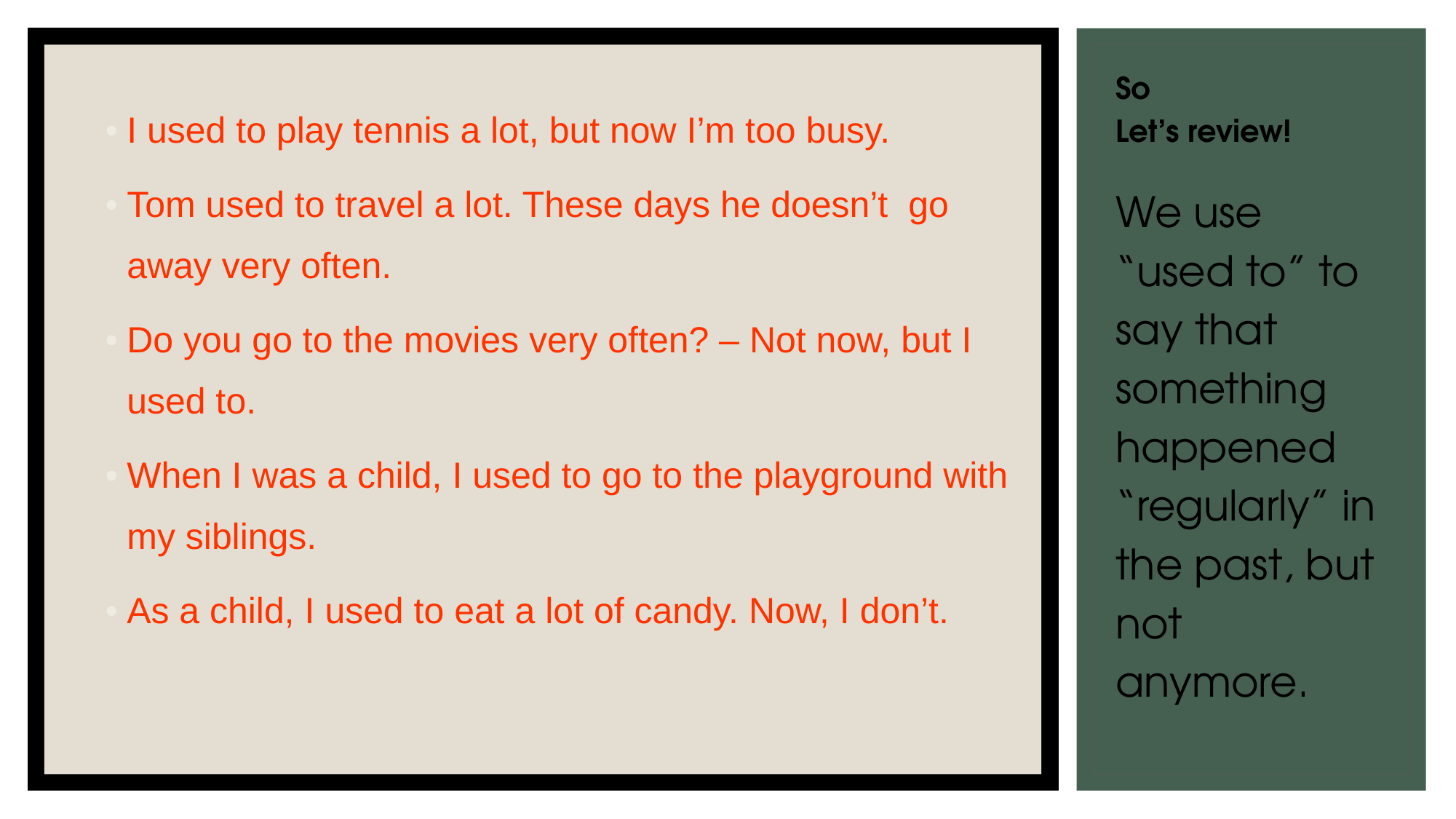

So
Let’s review!
I used to play tennis a lot, but now I’m too busy.
Tom used to travel a lot. These days he doesn’t  go away very often.
Do you go to the movies very often? – Not now, but I used to.
When I was a child, I used to go to the playground with my siblings.
As a child, I used to eat a lot of candy. Now, I don’t.
We use “used to” to say that something happened “regularly” in the past, but not anymore.